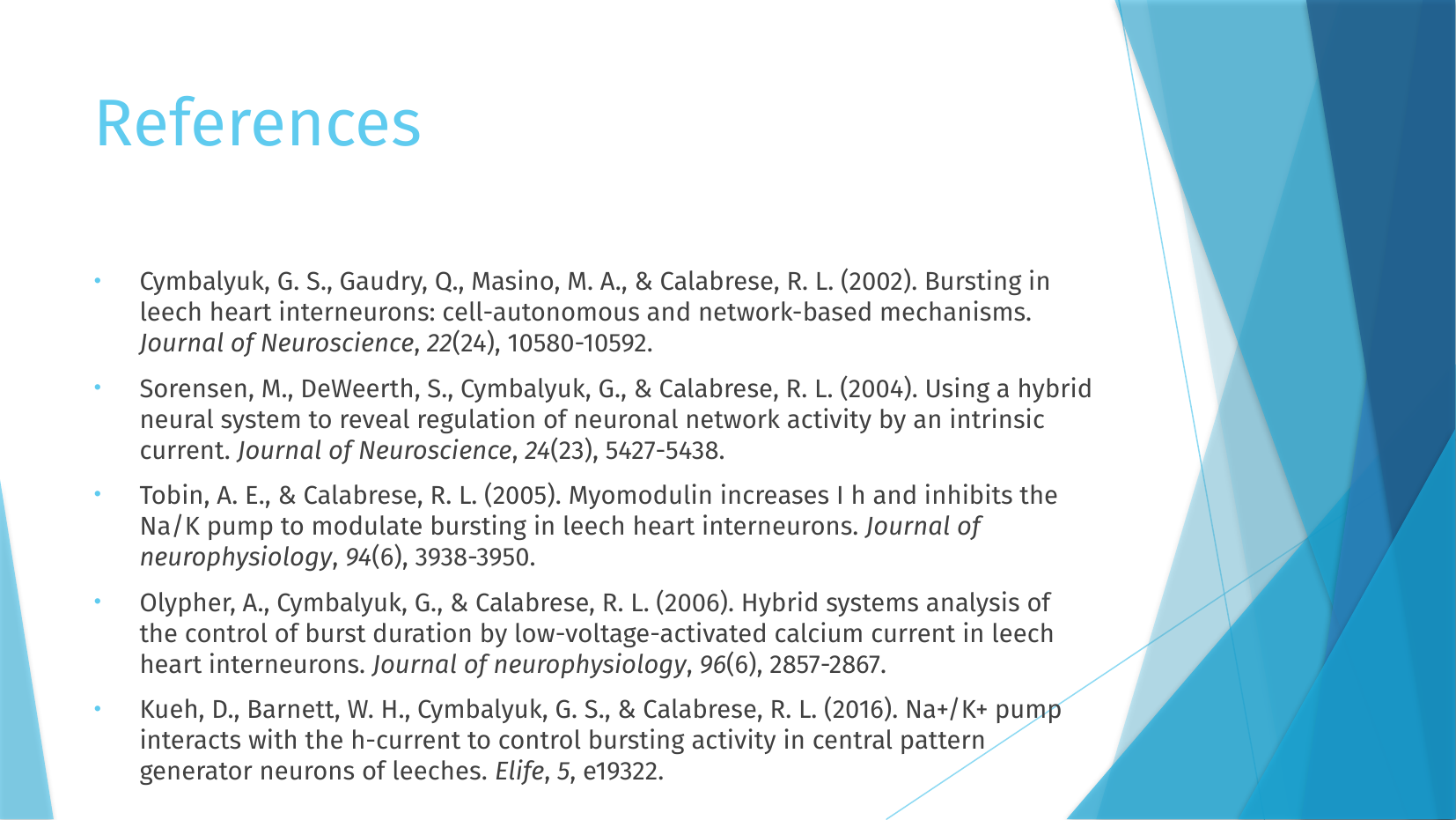

# References
Cymbalyuk, G. S., Gaudry, Q., Masino, M. A., & Calabrese, R. L. (2002). Bursting in leech heart interneurons: cell-autonomous and network-based mechanisms. Journal of Neuroscience, 22(24), 10580-10592.
Sorensen, M., DeWeerth, S., Cymbalyuk, G., & Calabrese, R. L. (2004). Using a hybrid neural system to reveal regulation of neuronal network activity by an intrinsic current. Journal of Neuroscience, 24(23), 5427-5438.
Tobin, A. E., & Calabrese, R. L. (2005). Myomodulin increases I h and inhibits the Na/K pump to modulate bursting in leech heart interneurons. Journal of neurophysiology, 94(6), 3938-3950.
Olypher, A., Cymbalyuk, G., & Calabrese, R. L. (2006). Hybrid systems analysis of the control of burst duration by low-voltage-activated calcium current in leech heart interneurons. Journal of neurophysiology, 96(6), 2857-2867.
Kueh, D., Barnett, W. H., Cymbalyuk, G. S., & Calabrese, R. L. (2016). Na+/K+ pump interacts with the h-current to control bursting activity in central pattern generator neurons of leeches. Elife, 5, e19322.